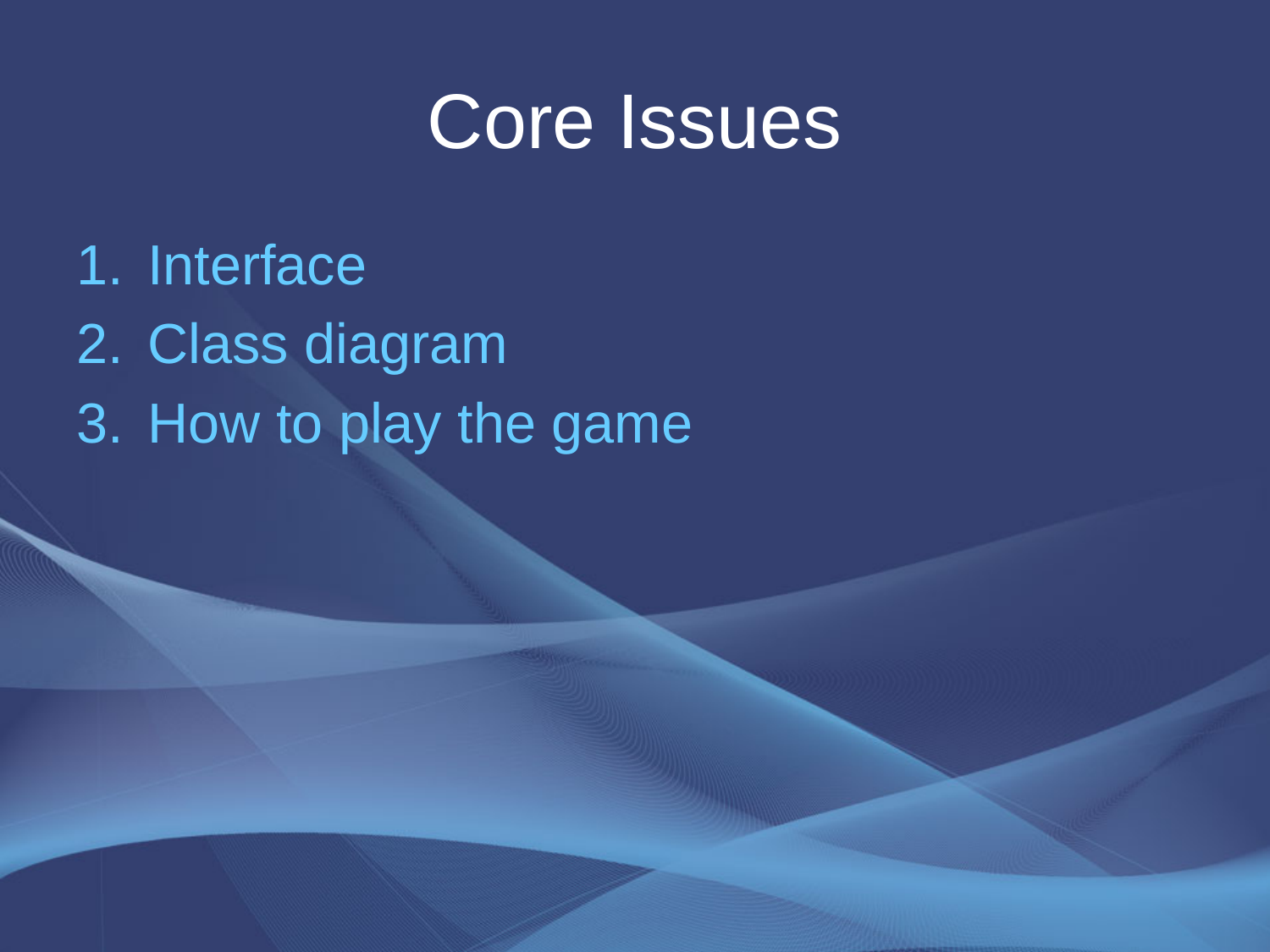

# Core Issues
Interface
Class diagram
How to play the game